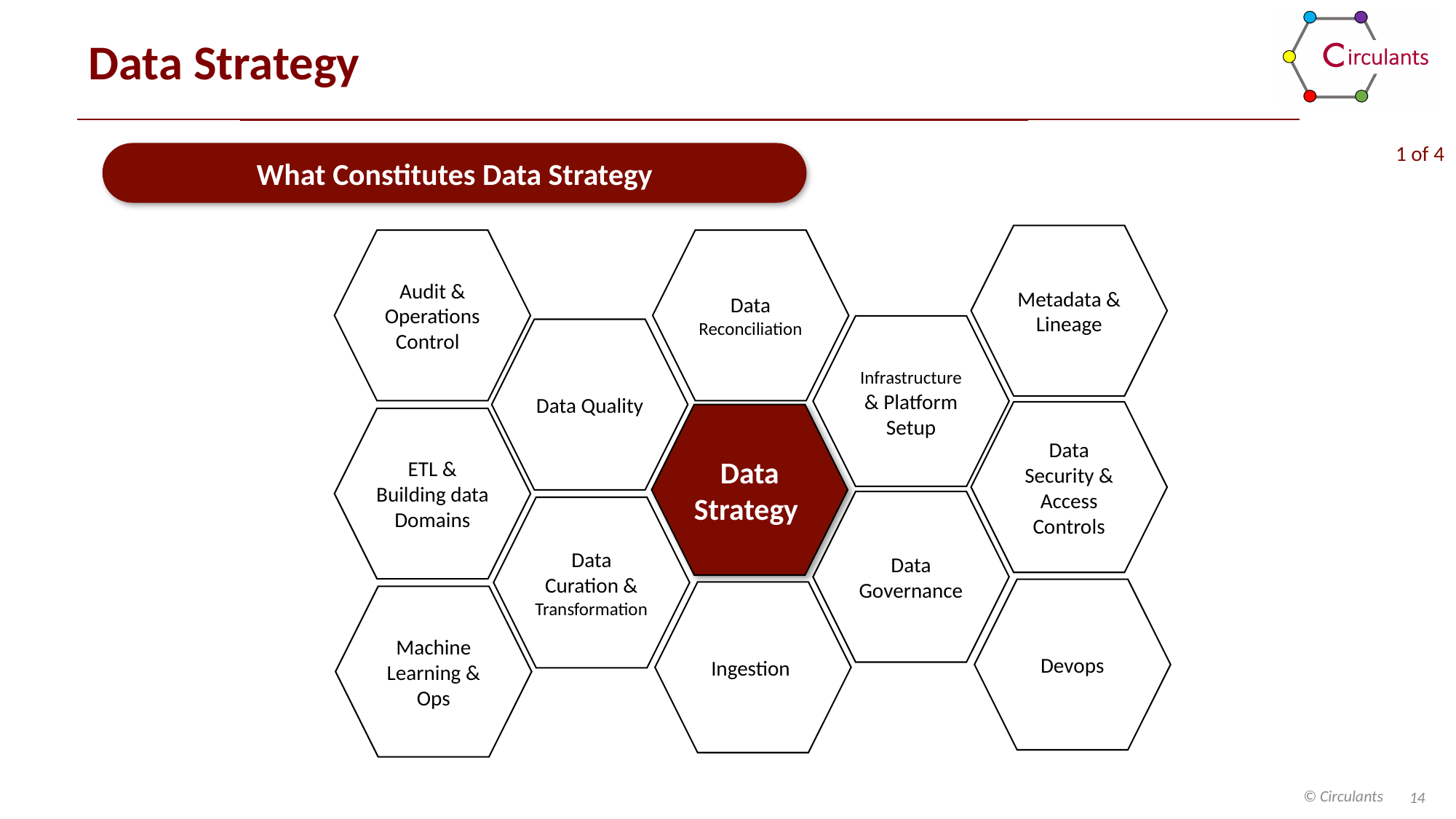

# Data Strategy

1 of 4
What Constitutes Data Strategy
Metadata & Lineage
Audit & Operations Control
Data Reconciliation
Infrastructure & Platform Setup
Data Quality
Data Security & Access Controls
ETL & Building data Domains
Data Governance
Data Curation & Transformation
Devops
Ingestion
Machine Learning & Ops
Data Strategy
© Circulants
14